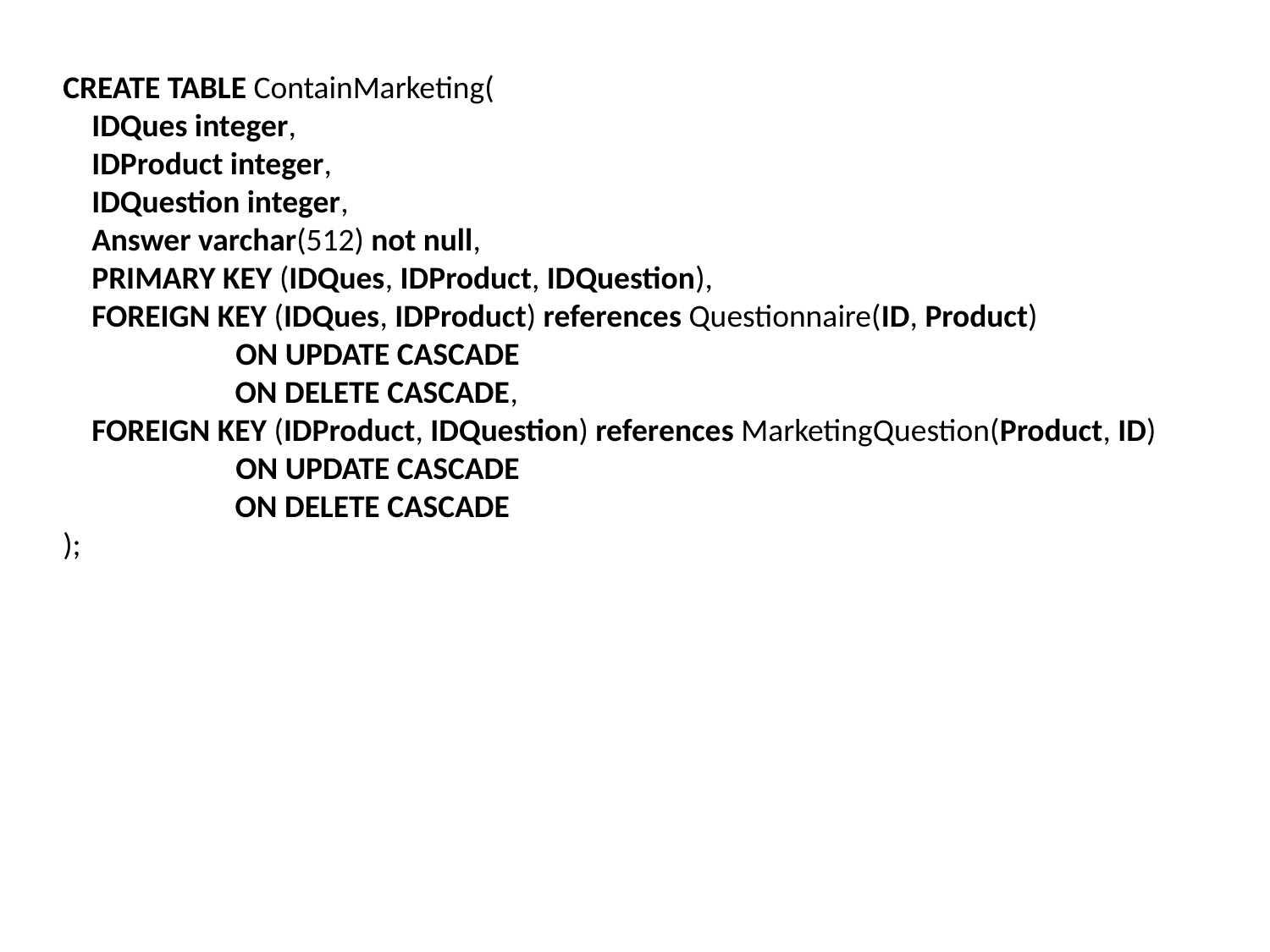

CREATE TABLE ContainMarketing(
    IDQues integer,
    IDProduct integer,
    IDQuestion integer,
    Answer varchar(512) not null,
    PRIMARY KEY (IDQues, IDProduct, IDQuestion),
    FOREIGN KEY (IDQues, IDProduct) references Questionnaire(ID, Product)
                        ON UPDATE CASCADE
                        ON DELETE CASCADE,
    FOREIGN KEY (IDProduct, IDQuestion) references MarketingQuestion(Product, ID)
                        ON UPDATE CASCADE
                        ON DELETE CASCADE
);